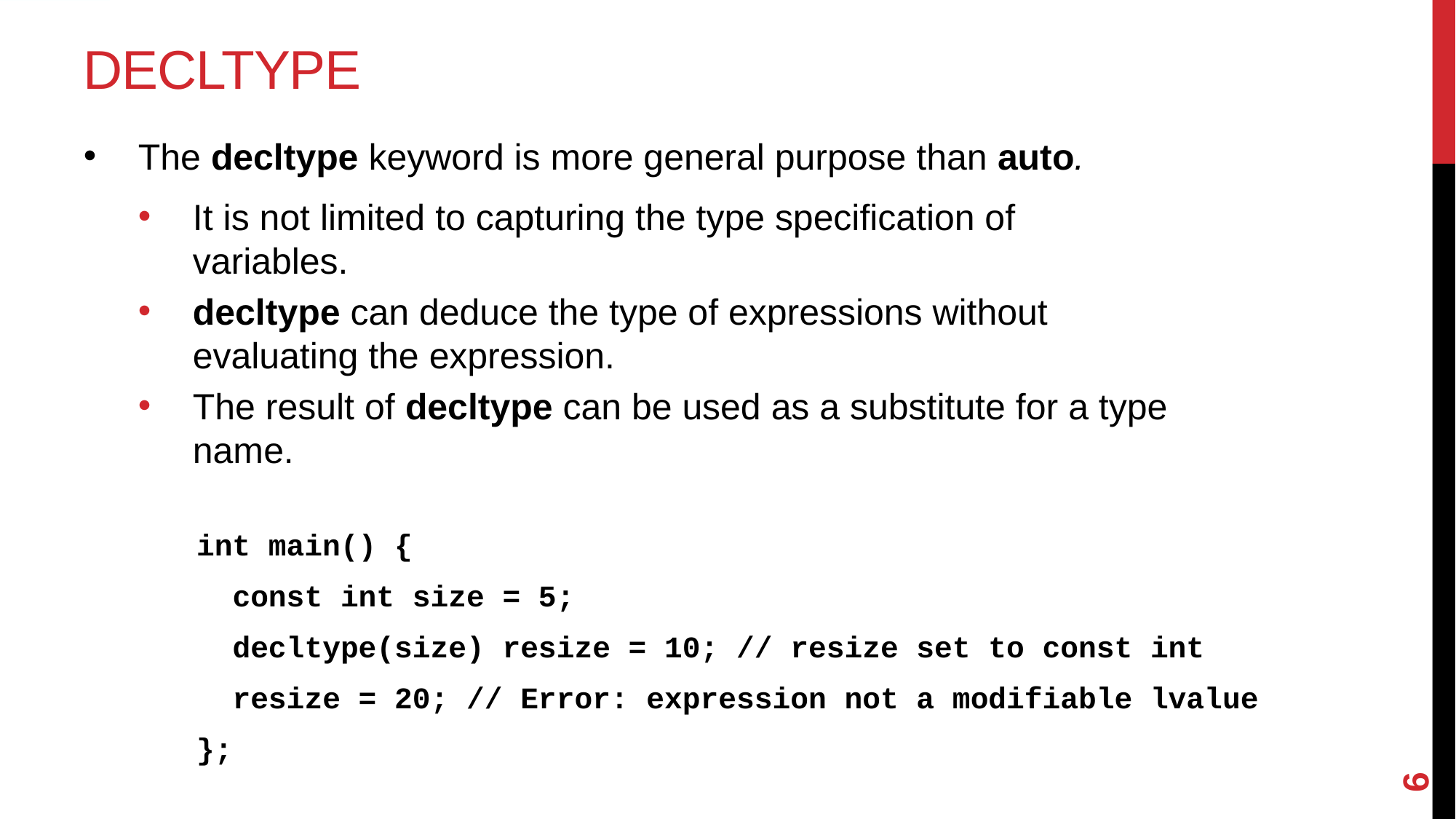

# decltype
The decltype keyword is more general purpose than auto.
It is not limited to capturing the type specification of variables.
decltype can deduce the type of expressions without evaluating the expression.
The result of decltype can be used as a substitute for a type name.
int main() {
  const int size = 5;
  decltype(size) resize = 10; // resize set to const int
  resize = 20; // Error: expression not a modifiable lvalue
};
6